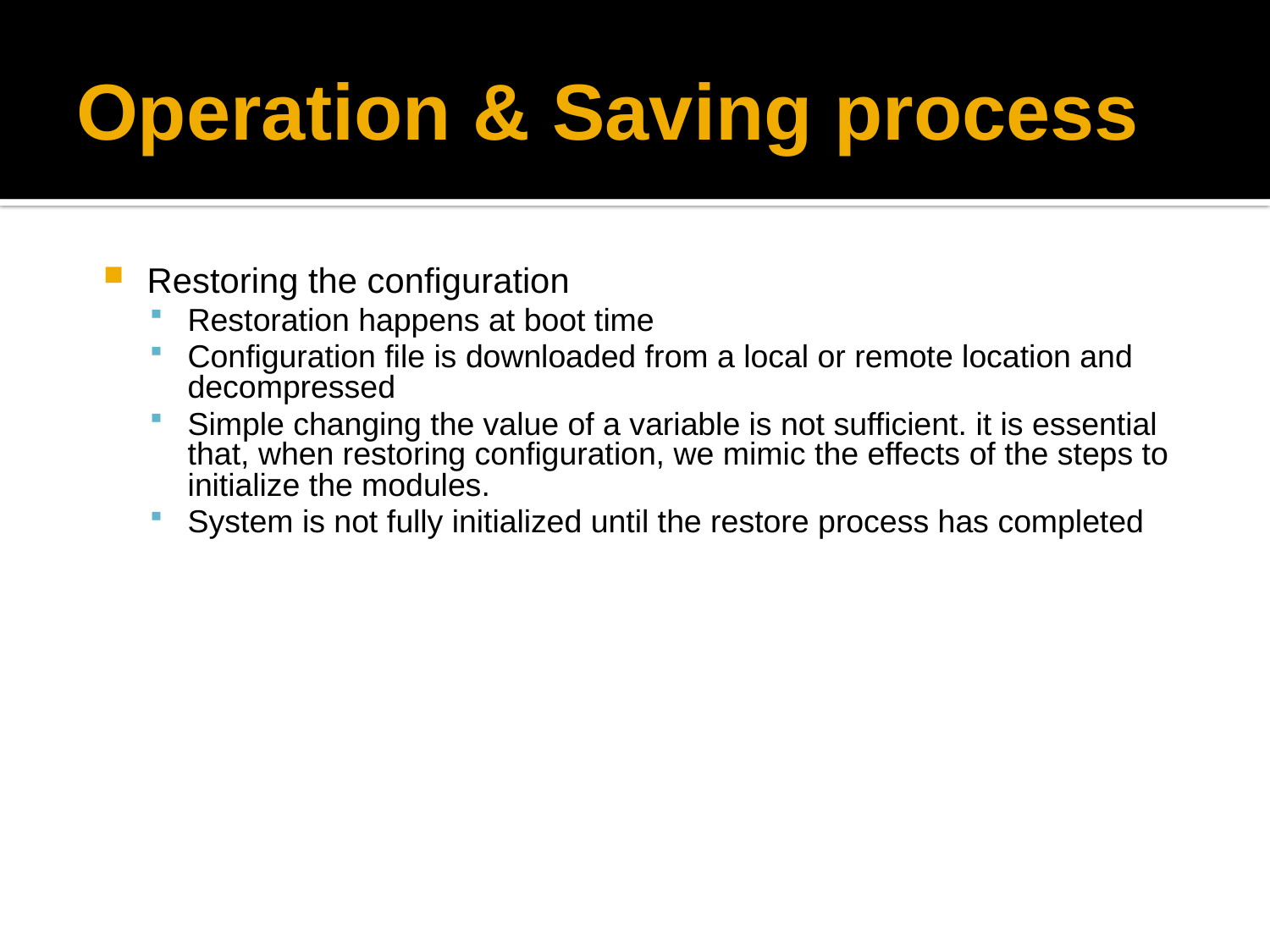

# Operation & Saving process
Restoring the configuration
Restoration happens at boot time
Configuration file is downloaded from a local or remote location and decompressed
Simple changing the value of a variable is not sufficient. it is essential that, when restoring configuration, we mimic the effects of the steps to initialize the modules.
System is not fully initialized until the restore process has completed